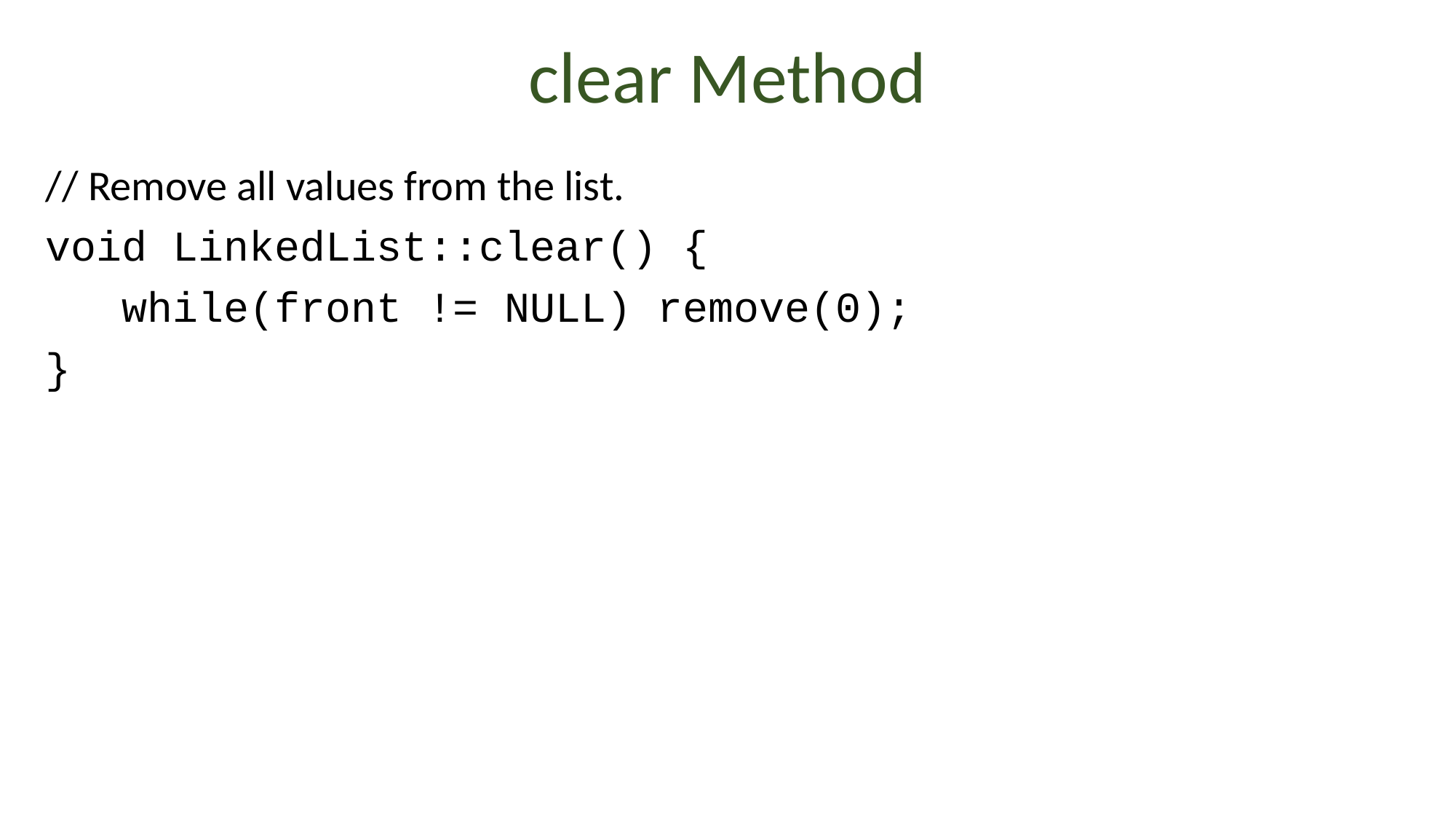

# clear Method
// Remove all values from the list.
void LinkedList::clear() {
   while(front != NULL) remove(0);
}